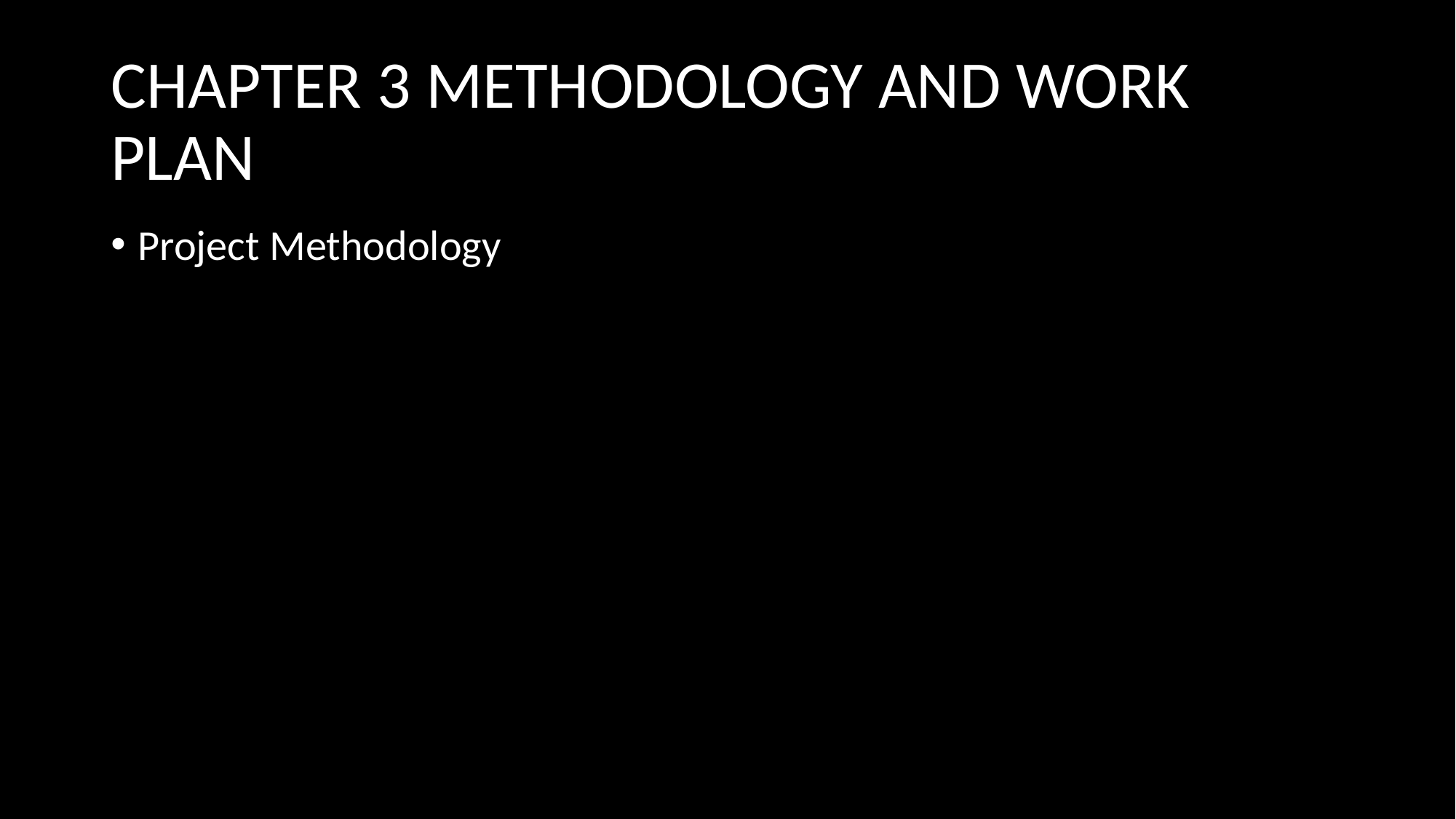

# CHAPTER 3 METHODOLOGY AND WORK PLAN
Project Methodology